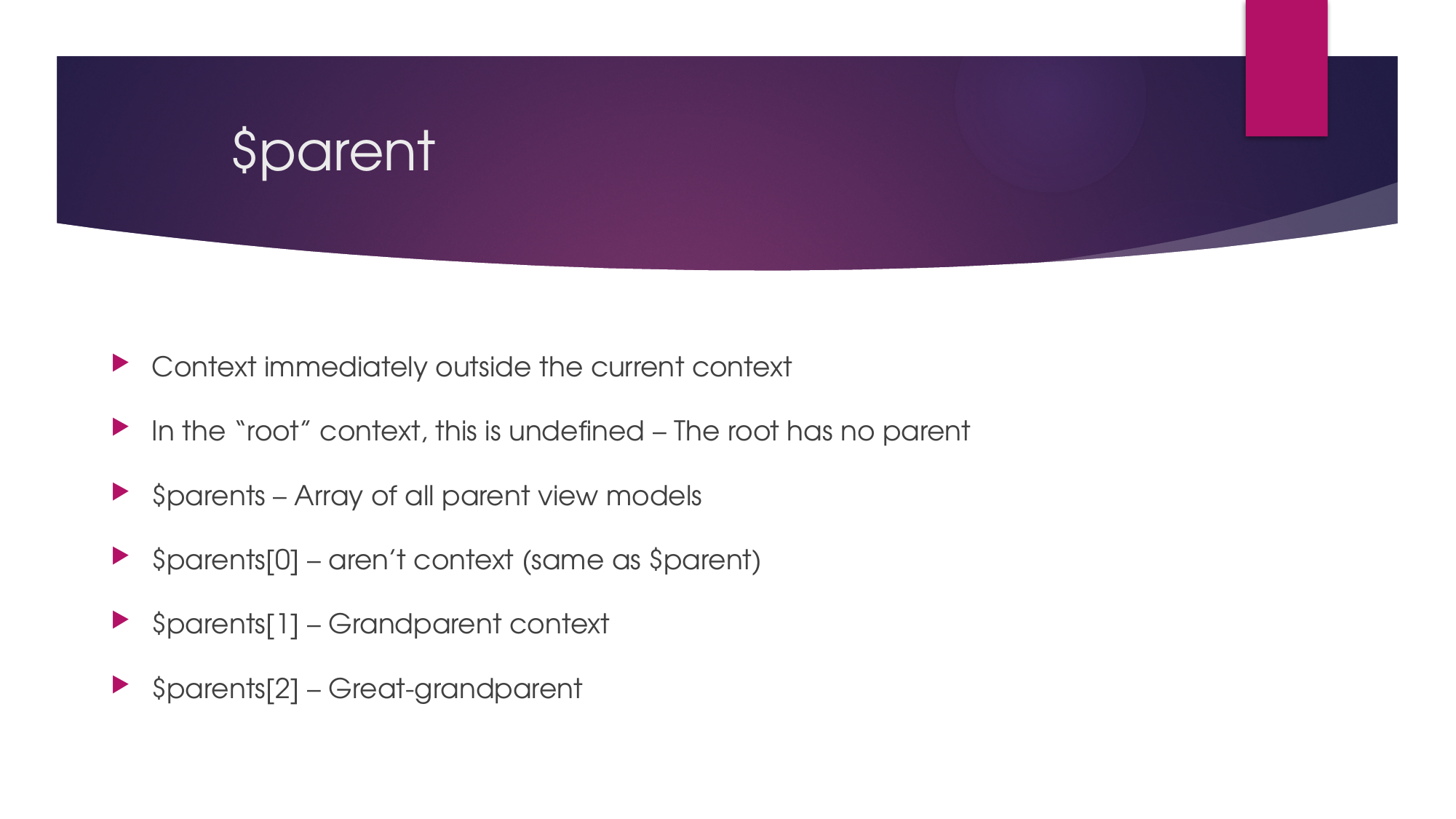

# $parent
Context immediately outside the current context
In the “root” context, this is undefined – The root has no parent
$parents – Array of all parent view models
$parents[0] – aren’t context (same as $parent)
$parents[1] – Grandparent context
$parents[2] – Great-grandparent